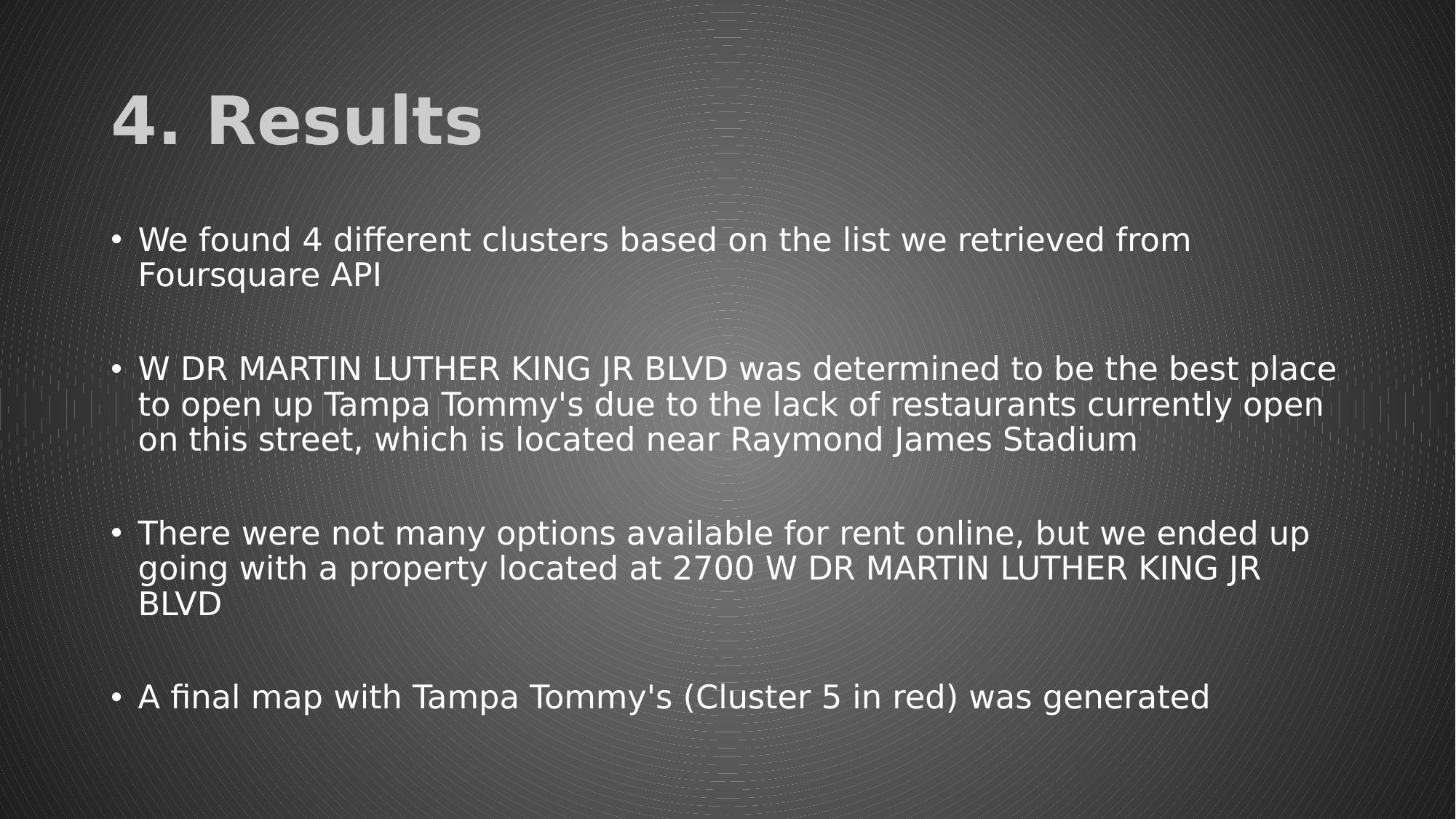

# 4. Results
We found 4 different clusters based on the list we retrieved from Foursquare API

W DR MARTIN LUTHER KING JR BLVD was determined to be the best place to open up Tampa Tommy's due to the lack of restaurants currently open on this street, which is located near Raymond James Stadium

There were not many options available for rent online, but we ended up going with a property located at 2700 W DR MARTIN LUTHER KING JR BLVD

A final map with Tampa Tommy's (Cluster 5 in red) was generated